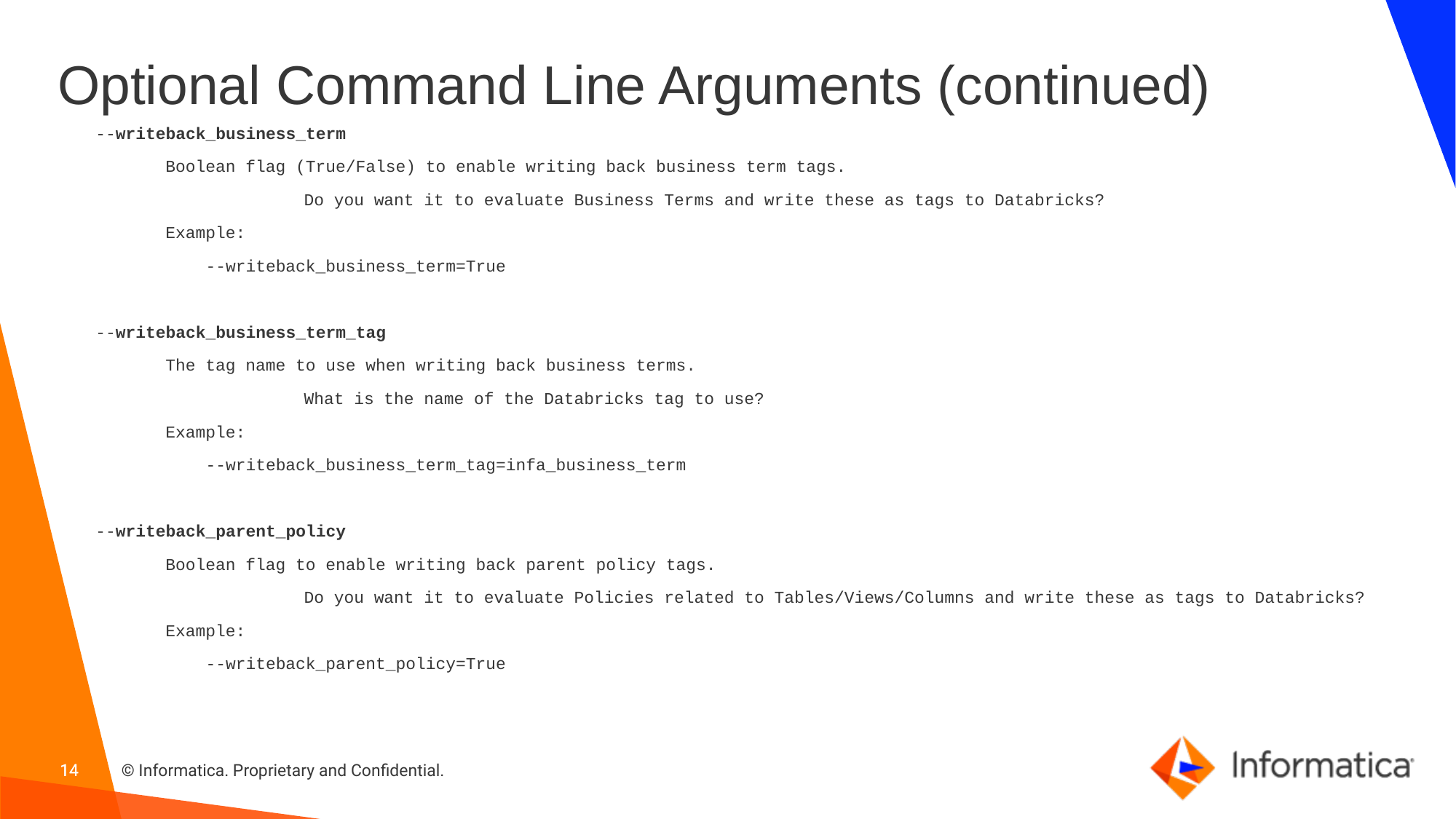

# Optional Command Line Arguments (continued)
 --writeback_business_term
        Boolean flag (True/False) to enable writing back business term tags.
		Do you want it to evaluate Business Terms and write these as tags to Databricks?
        Example:
            --writeback_business_term=True

 --writeback_business_term_tag
        The tag name to use when writing back business terms.
		What is the name of the Databricks tag to use?
        Example:
            --writeback_business_term_tag=infa_business_term

 --writeback_parent_policy
        Boolean flag to enable writing back parent policy tags.
		Do you want it to evaluate Policies related to Tables/Views/Columns and write these as tags to Databricks?
        Example:
            --writeback_parent_policy=True